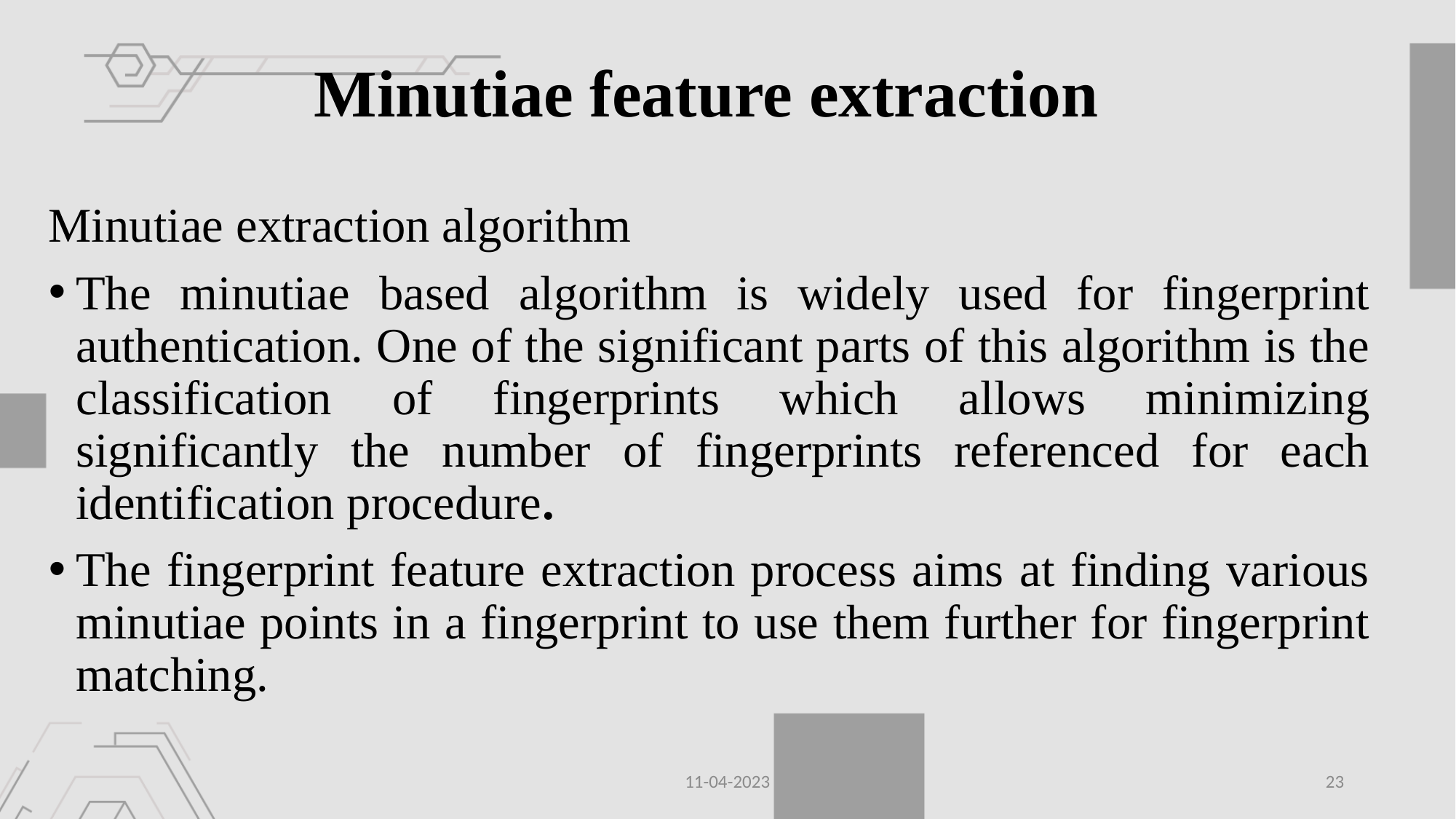

# Minutiae feature extraction
Minutiae extraction algorithm
The minutiae based algorithm is widely used for fingerprint authentication. One of the significant parts of this algorithm is the classification of fingerprints which allows minimizing significantly the number of fingerprints referenced for each identification procedure.
The fingerprint feature extraction process aims at finding various minutiae points in a fingerprint to use them further for fingerprint matching.
11-04-2023
23